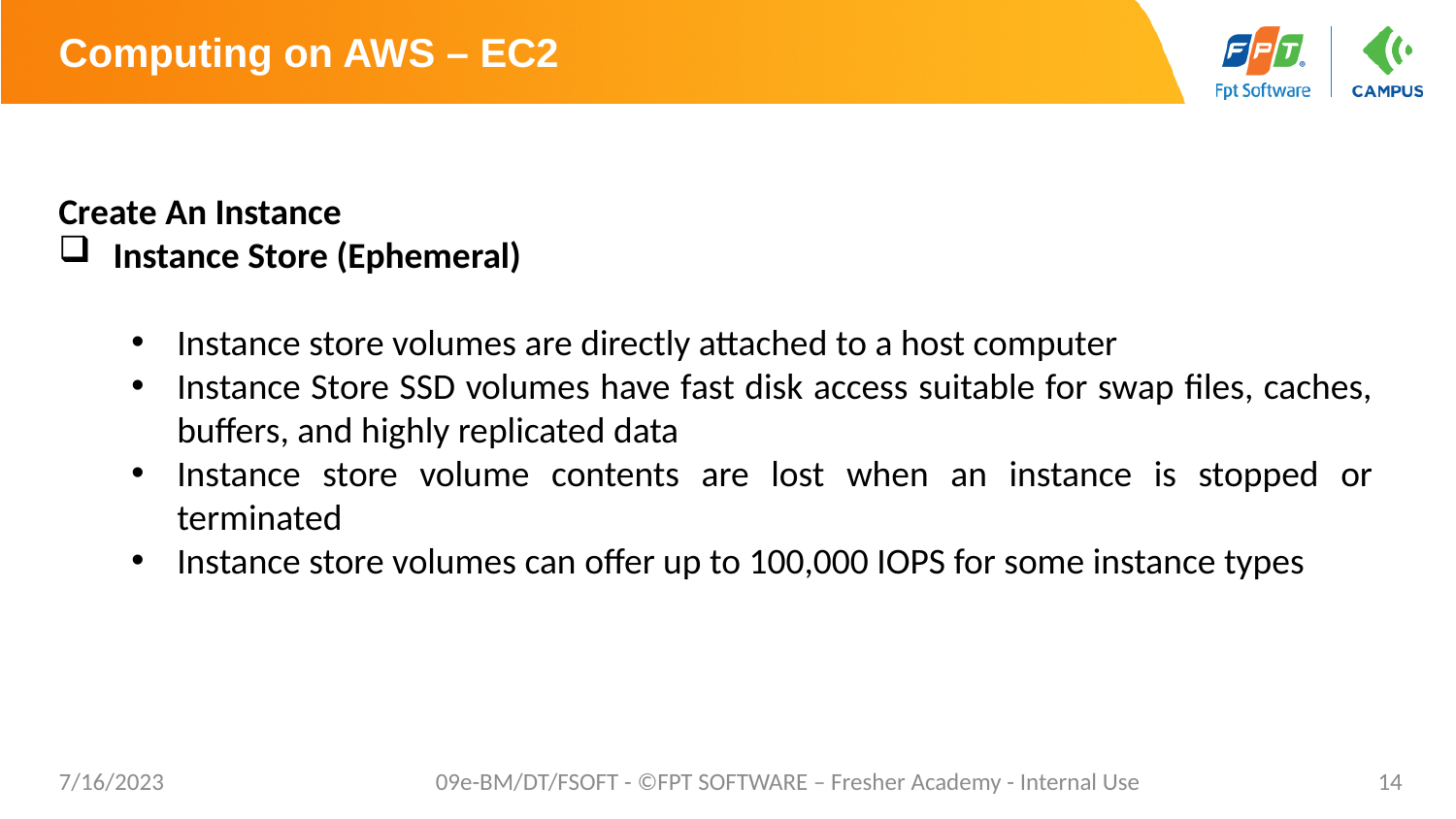

# Computing on AWS – EC2
Create An Instance
Instance Store (Ephemeral)

Instance store volumes are directly attached to a host computer
Instance Store SSD volumes have fast disk access suitable for swap files, caches, buffers, and highly replicated data
Instance store volume contents are lost when an instance is stopped or terminated
Instance store volumes can offer up to 100,000 IOPS for some instance types
7/16/2023
09e-BM/DT/FSOFT - ©FPT SOFTWARE – Fresher Academy - Internal Use
14